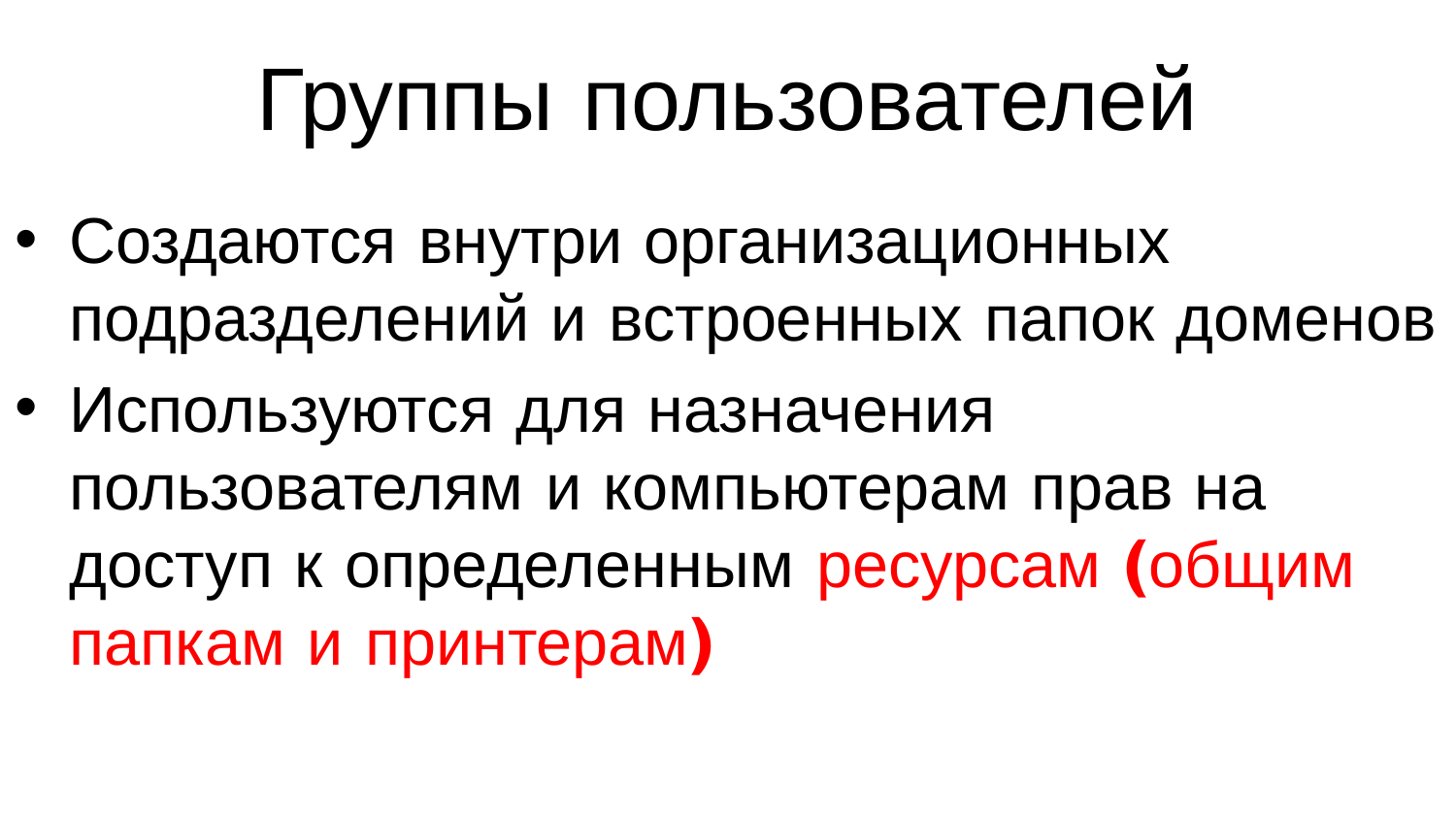

# Группы пользователей
Создаются внутри организационных подразделений и встроенных папок доменов
Используются для назначения пользователям и компьютерам прав на доступ к определенным ресурсам (общим папкам и принтерам)